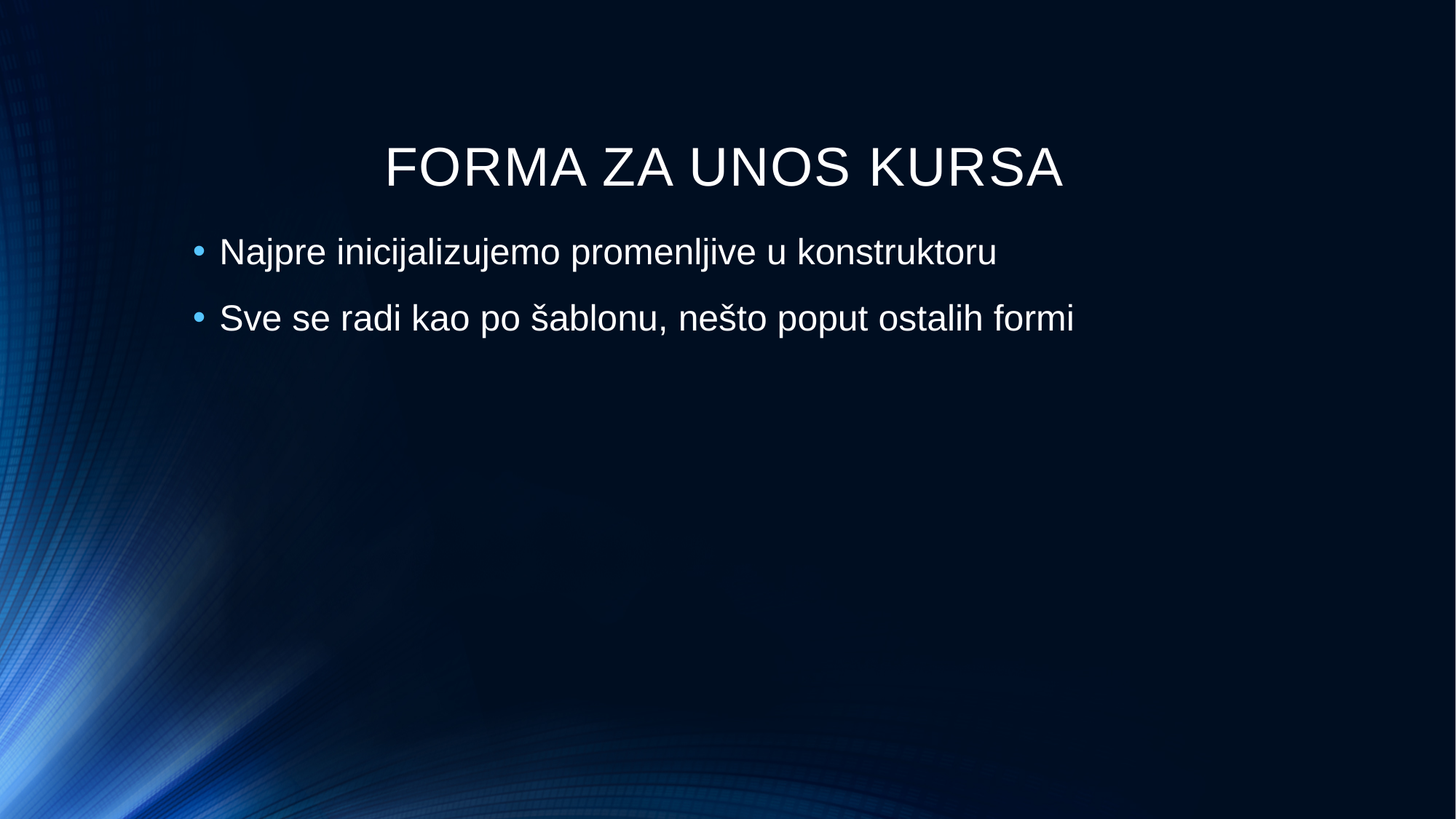

# FORMA ZA UNOS KURSA
Najpre inicijalizujemo promenljive u konstruktoru
Sve se radi kao po šablonu, nešto poput ostalih formi